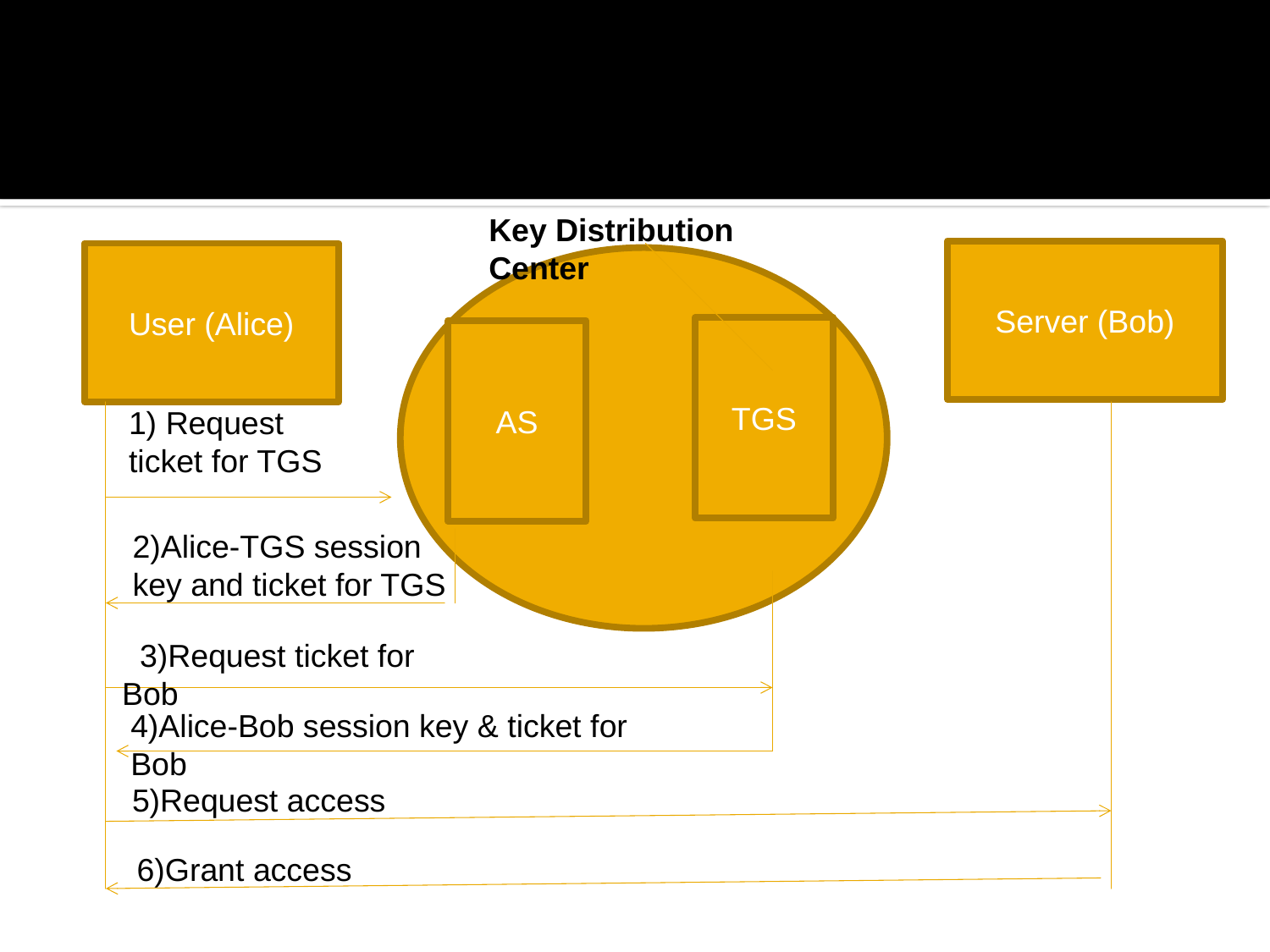

#

Key Distribution Center
Server (Bob)
User (Alice)

TGS
AS
1) Request ticket for TGS
2)Alice-TGS session key and ticket for TGS
  3)Request ticket for Bob
4)Alice-Bob session key & ticket for Bob
5)Request access
6)Grant access